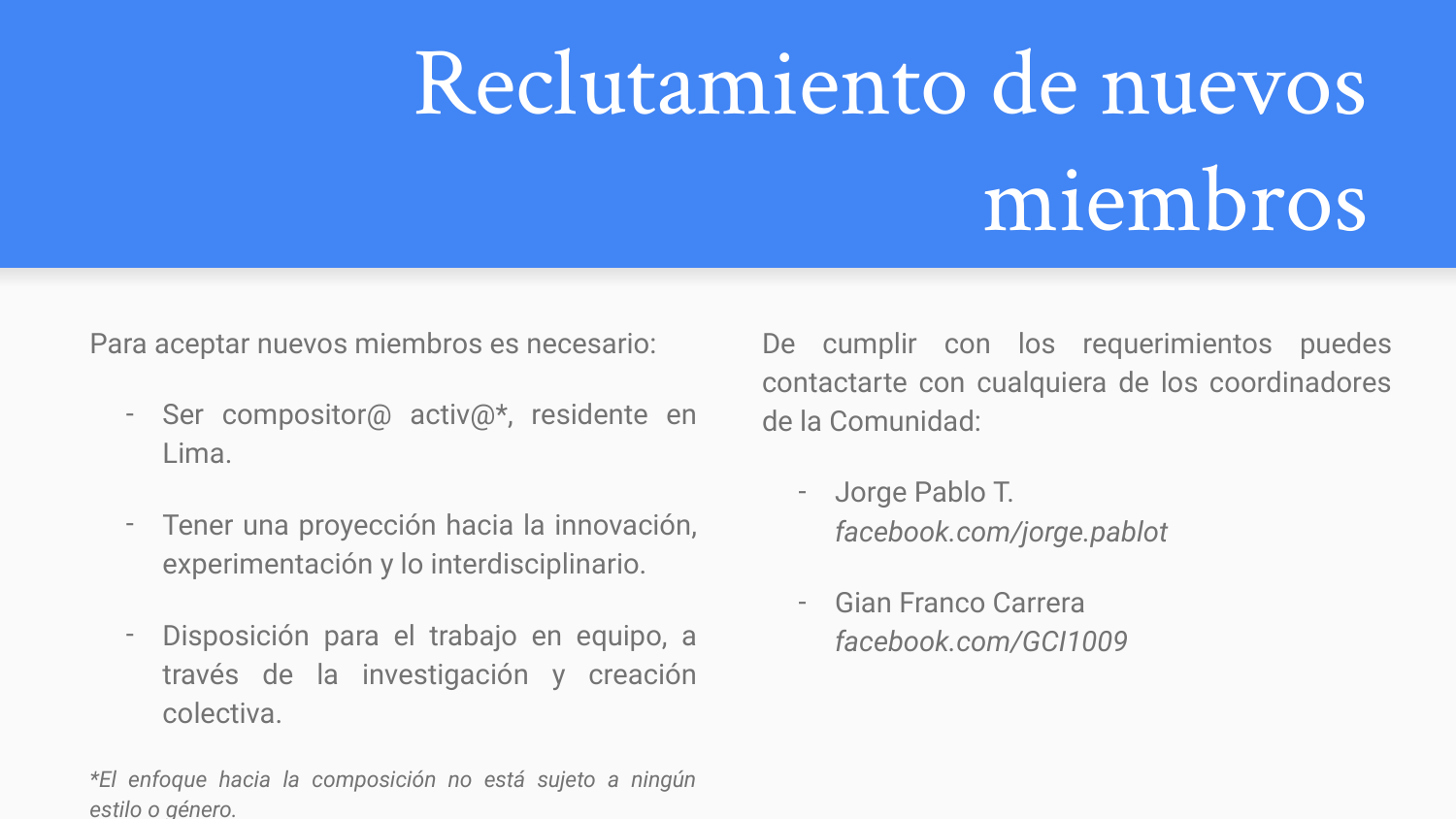

# Reclutamiento de nuevos miembros
Para aceptar nuevos miembros es necesario:
Ser compositor@ activ@*, residente en Lima.
Tener una proyección hacia la innovación, experimentación y lo interdisciplinario.
Disposición para el trabajo en equipo, a través de la investigación y creación colectiva.
*El enfoque hacia la composición no está sujeto a ningún estilo o género.
De cumplir con los requerimientos puedes contactarte con cualquiera de los coordinadores de la Comunidad:
Jorge Pablo T.
facebook.com/jorge.pablot
Gian Franco Carrera
facebook.com/GCI1009